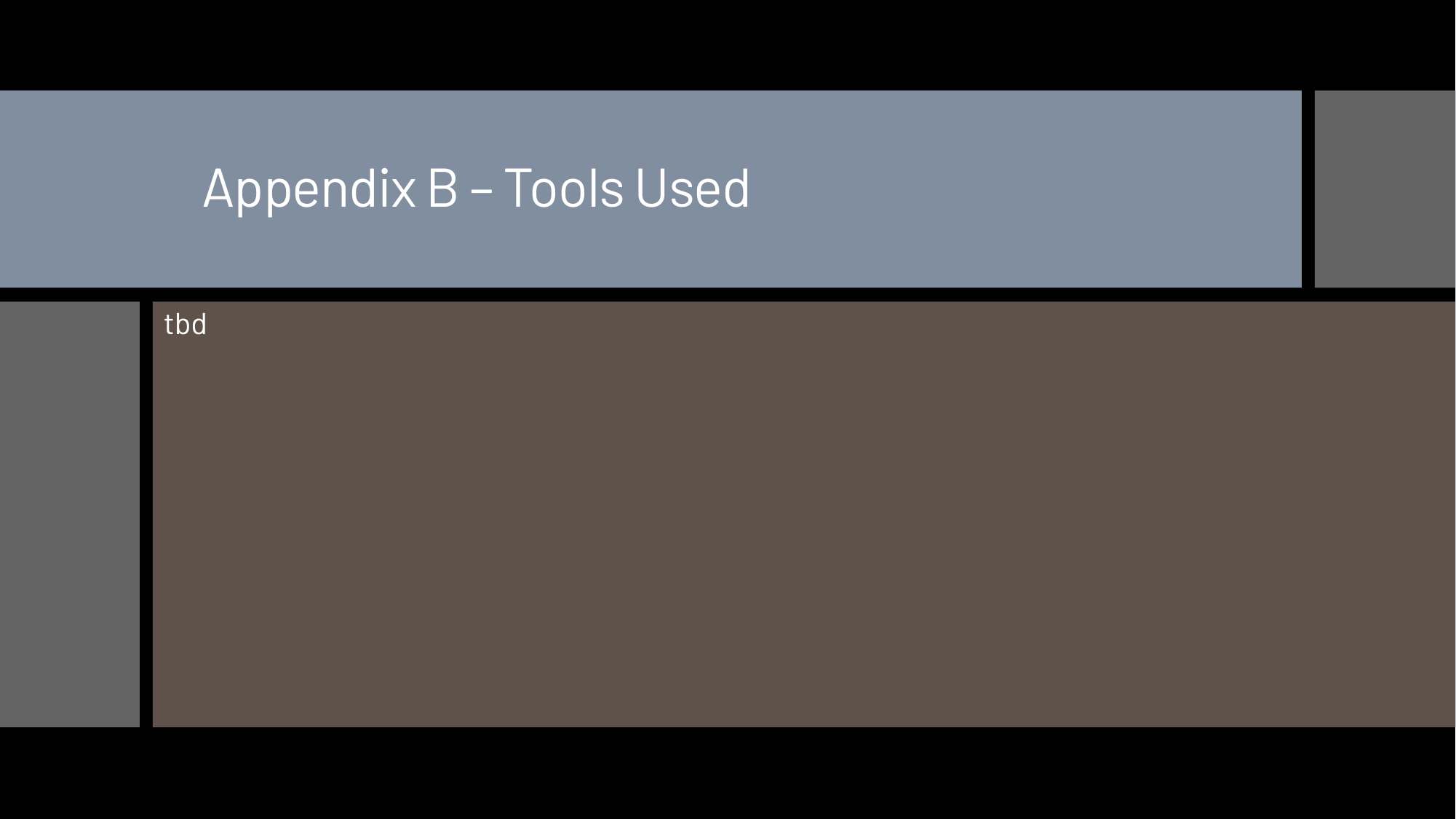

# Appendix B – Tools Used

tbd